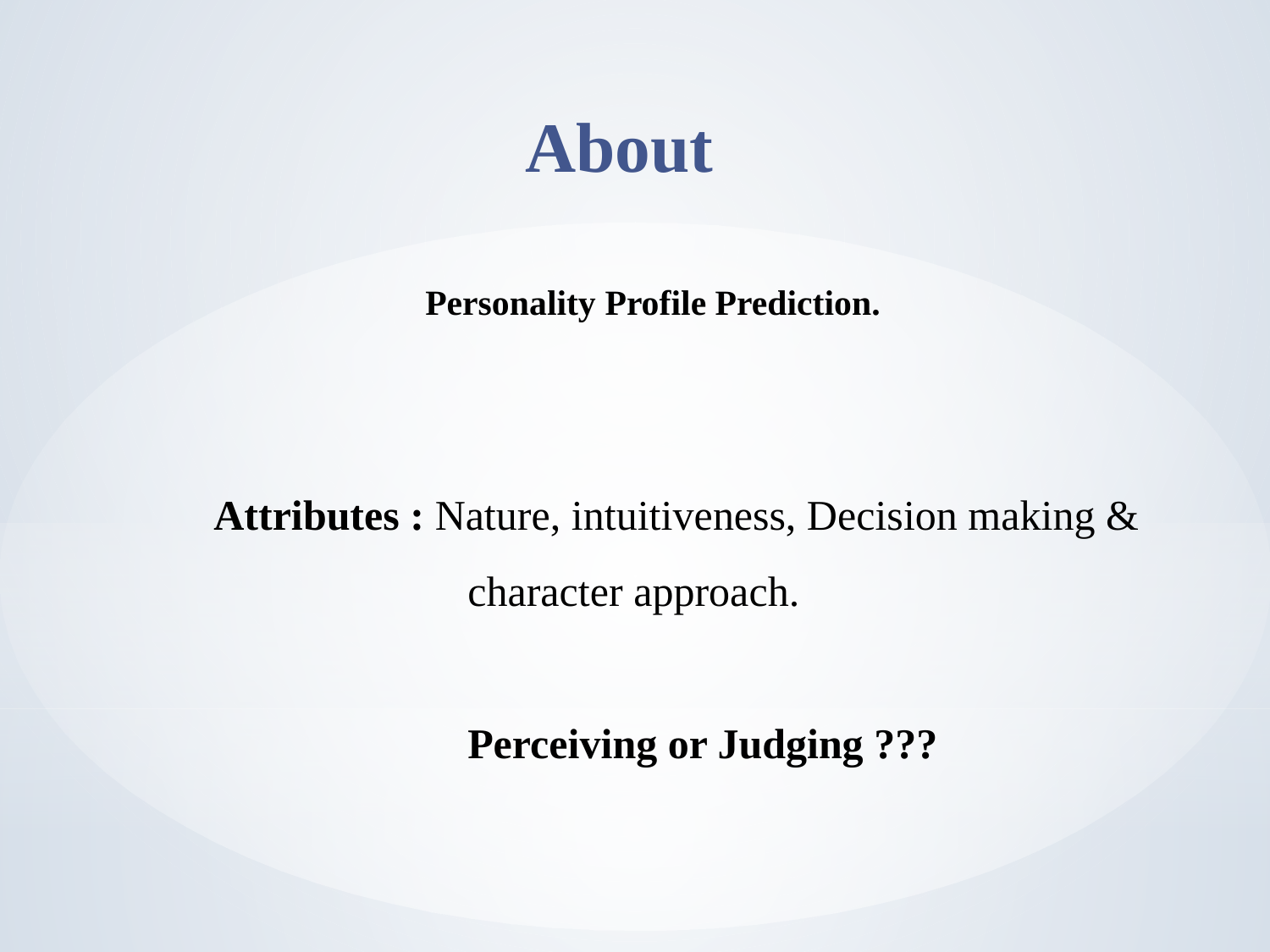

About
Personality Profile Prediction.

Attributes : Nature, intuitiveness, Decision making &		character approach.

		Perceiving or Judging ???